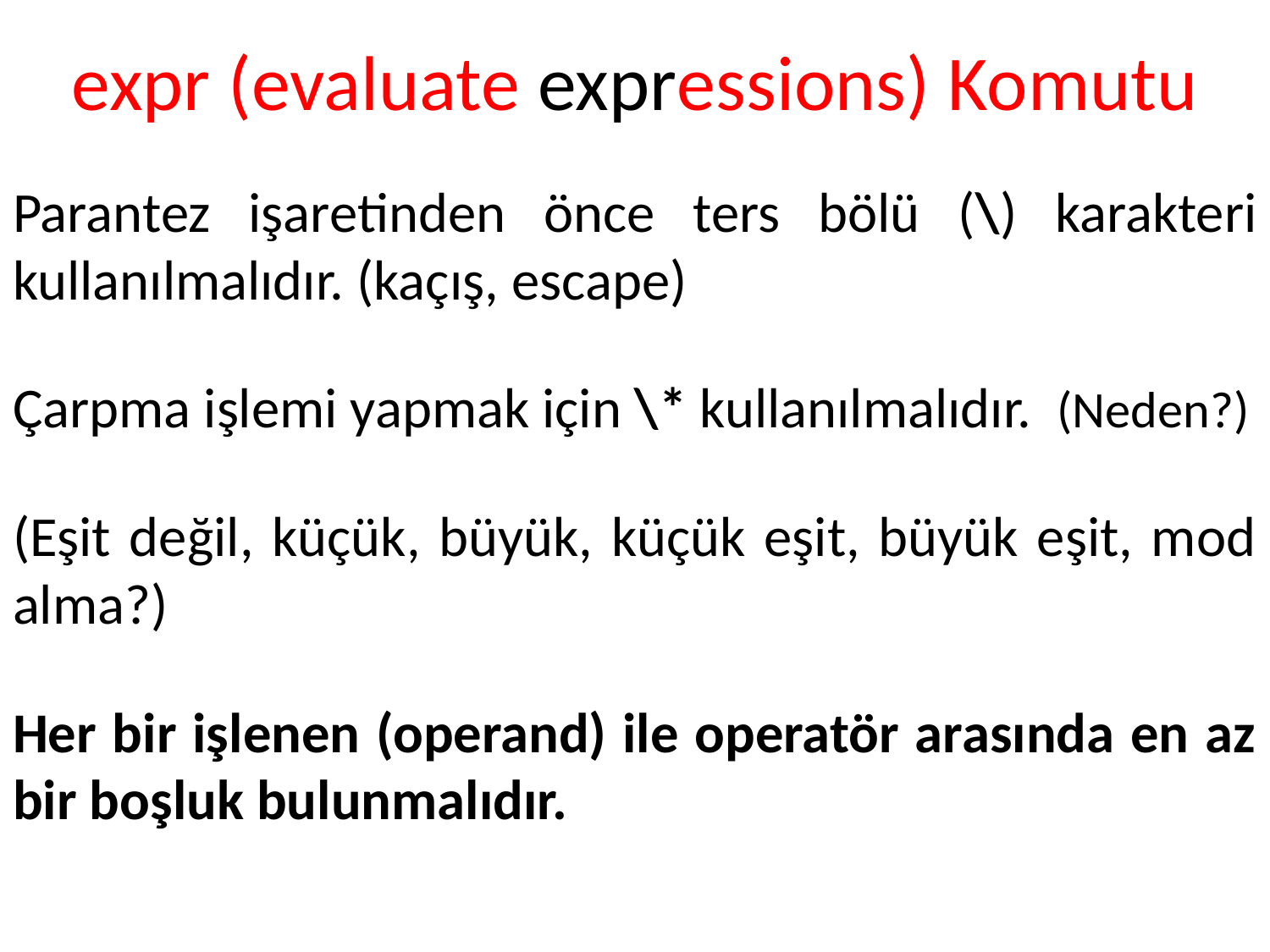

# expr (evaluate expressions) Komutu
Parantez işaretinden önce ters bölü (\) karakteri kullanılmalıdır. (kaçış, escape)

Çarpma işlemi yapmak için \* kullanılmalıdır.  (Neden?)

(Eşit değil, küçük, büyük, küçük eşit, büyük eşit, mod alma?)

Her bir işlenen (operand) ile operatör arasında en az bir boşluk bulunmalıdır.